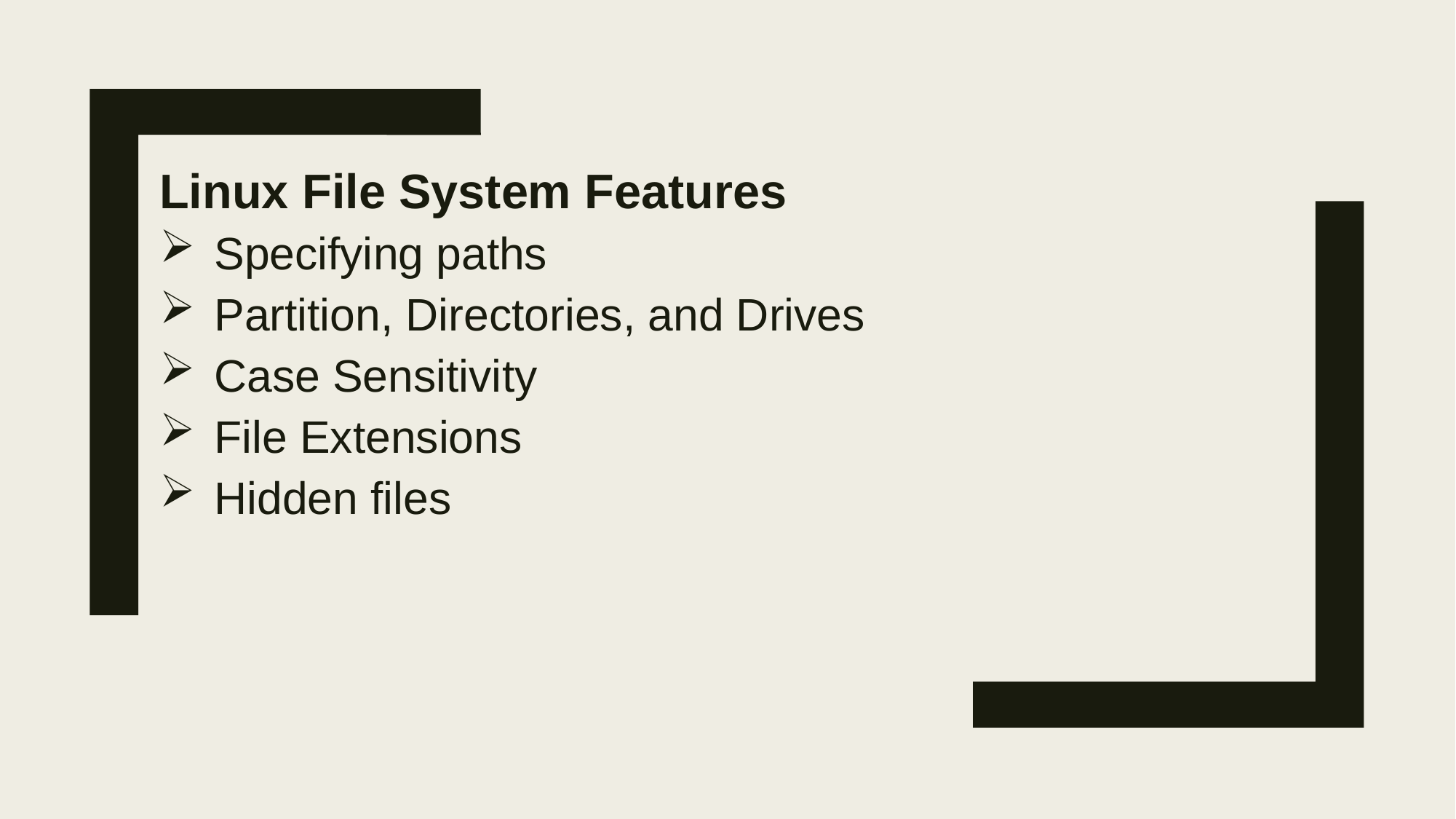

Linux File System Features
Specifying paths
Partition, Directories, and Drives
Case Sensitivity
File Extensions
Hidden files
#